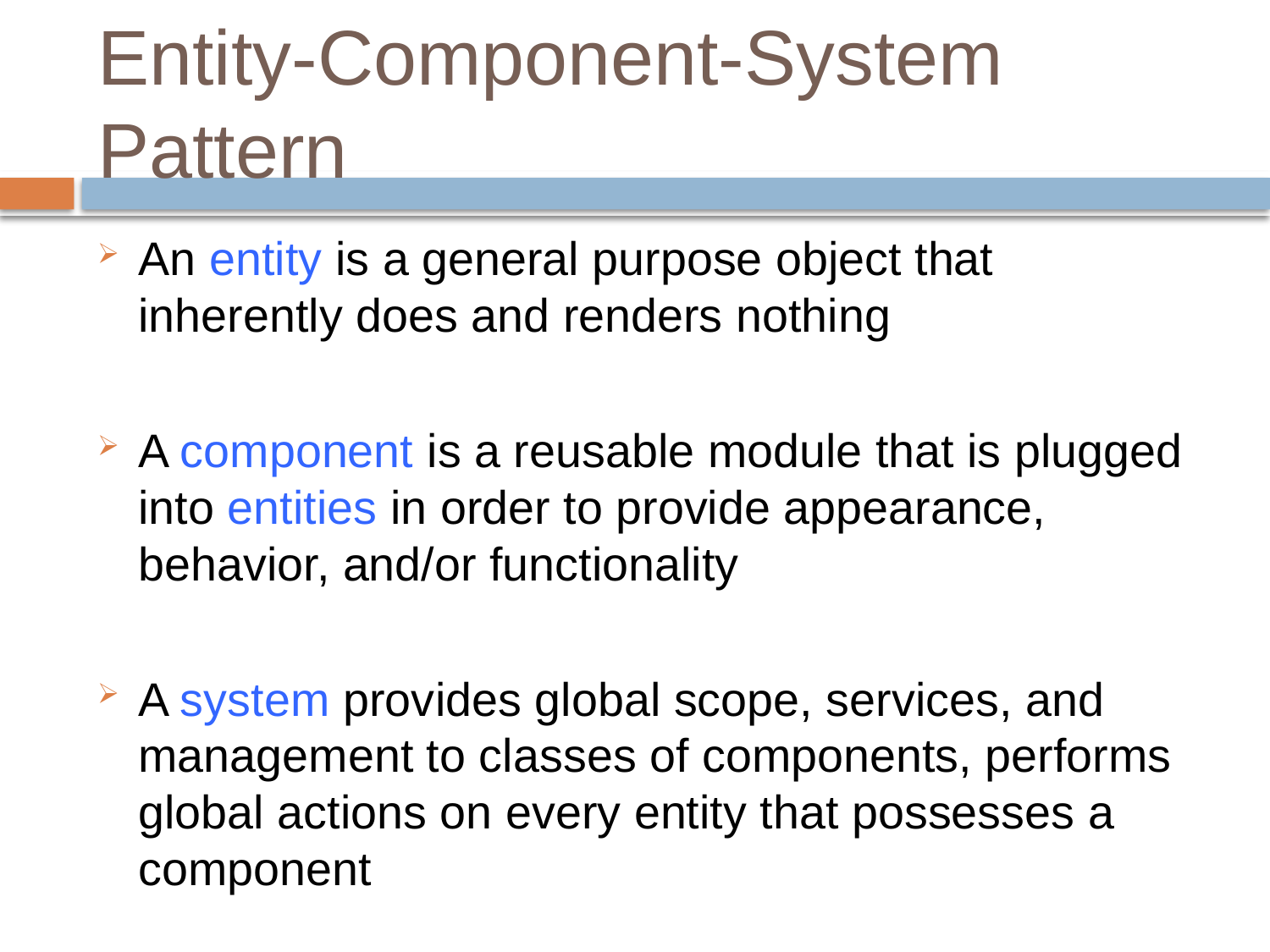

# Entity-Component-System Pattern
An entity is a general purpose object that inherently does and renders nothing

A component is a reusable module that is plugged into entities in order to provide appearance, behavior, and/or functionality

A system provides global scope, services, and management to classes of components, performs global actions on every entity that possesses a component